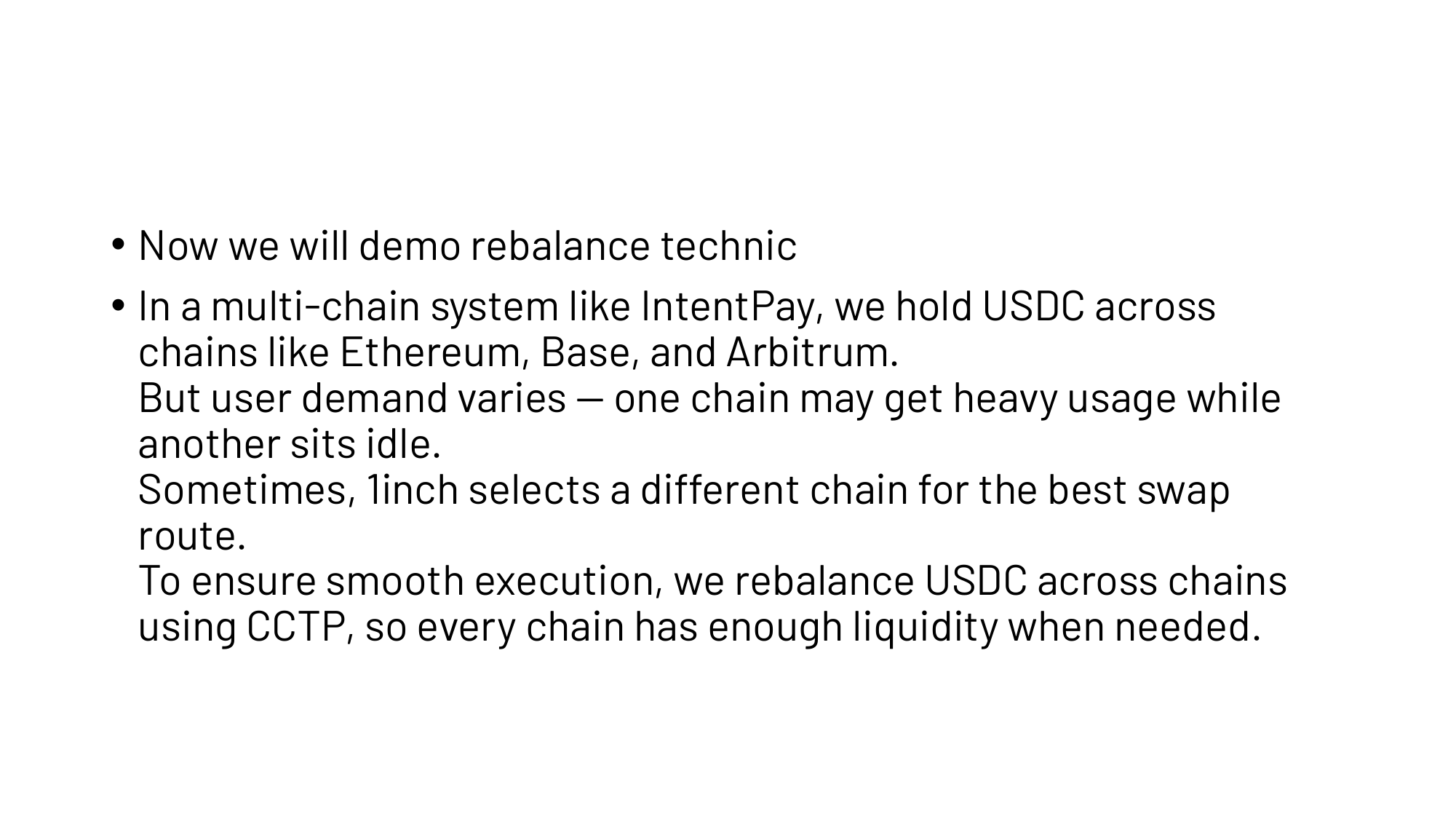

#
Now we will demo rebalance technic
In a multi-chain system like IntentPay, we hold USDC across chains like Ethereum, Base, and Arbitrum.
But user demand varies — one chain may get heavy usage while another sits idle.
Sometimes, 1inch selects a different chain for the best swap route.
To ensure smooth execution, we rebalance USDC across chains using CCTP, so every chain has enough liquidity when needed.